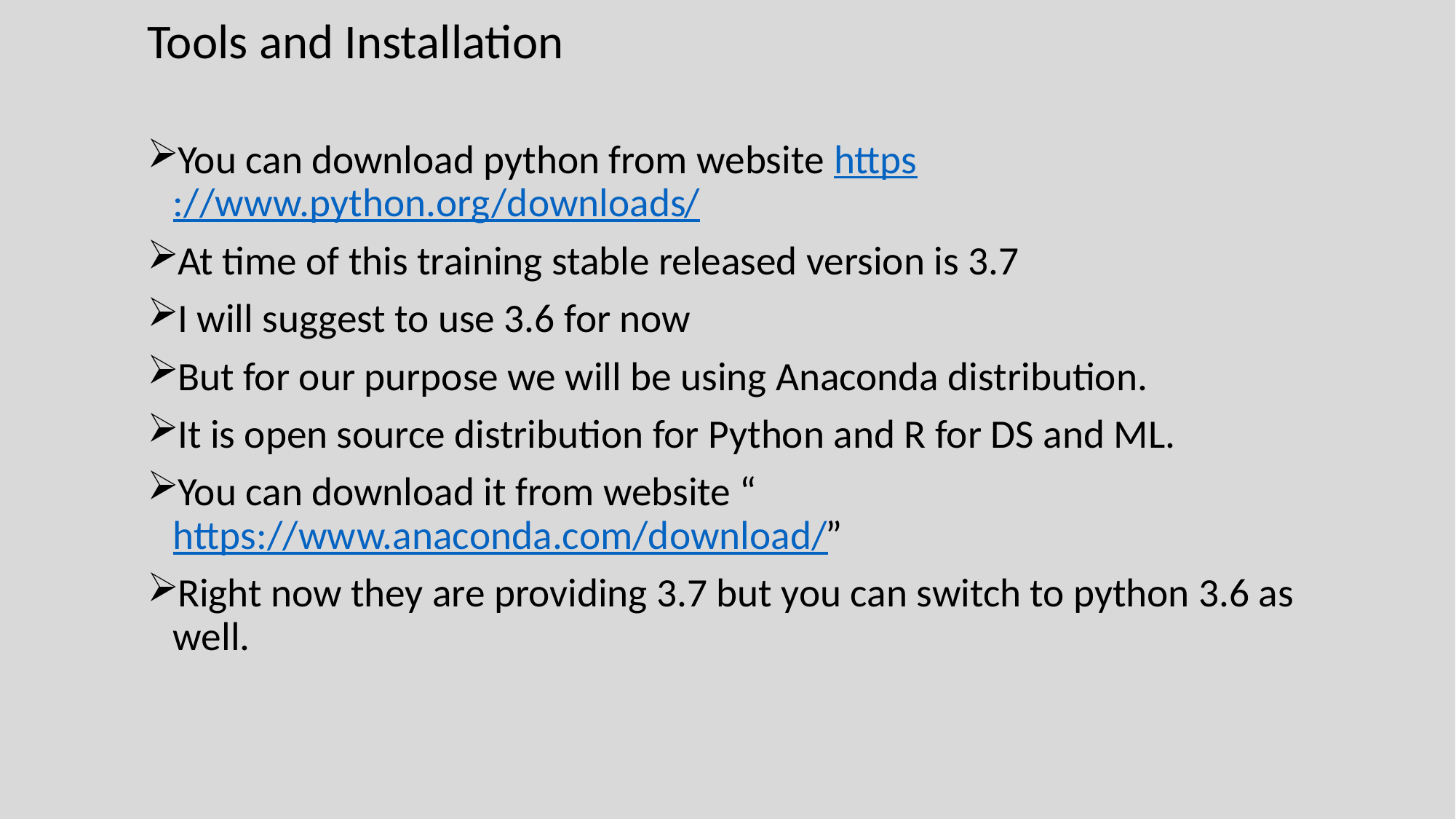

# Tools and Installation
You can download python from website https://www.python.org/downloads/
At time of this training stable released version is 3.7
I will suggest to use 3.6 for now
But for our purpose we will be using Anaconda distribution.
It is open source distribution for Python and R for DS and ML.
You can download it from website “https://www.anaconda.com/download/”
Right now they are providing 3.7 but you can switch to python 3.6 as well.